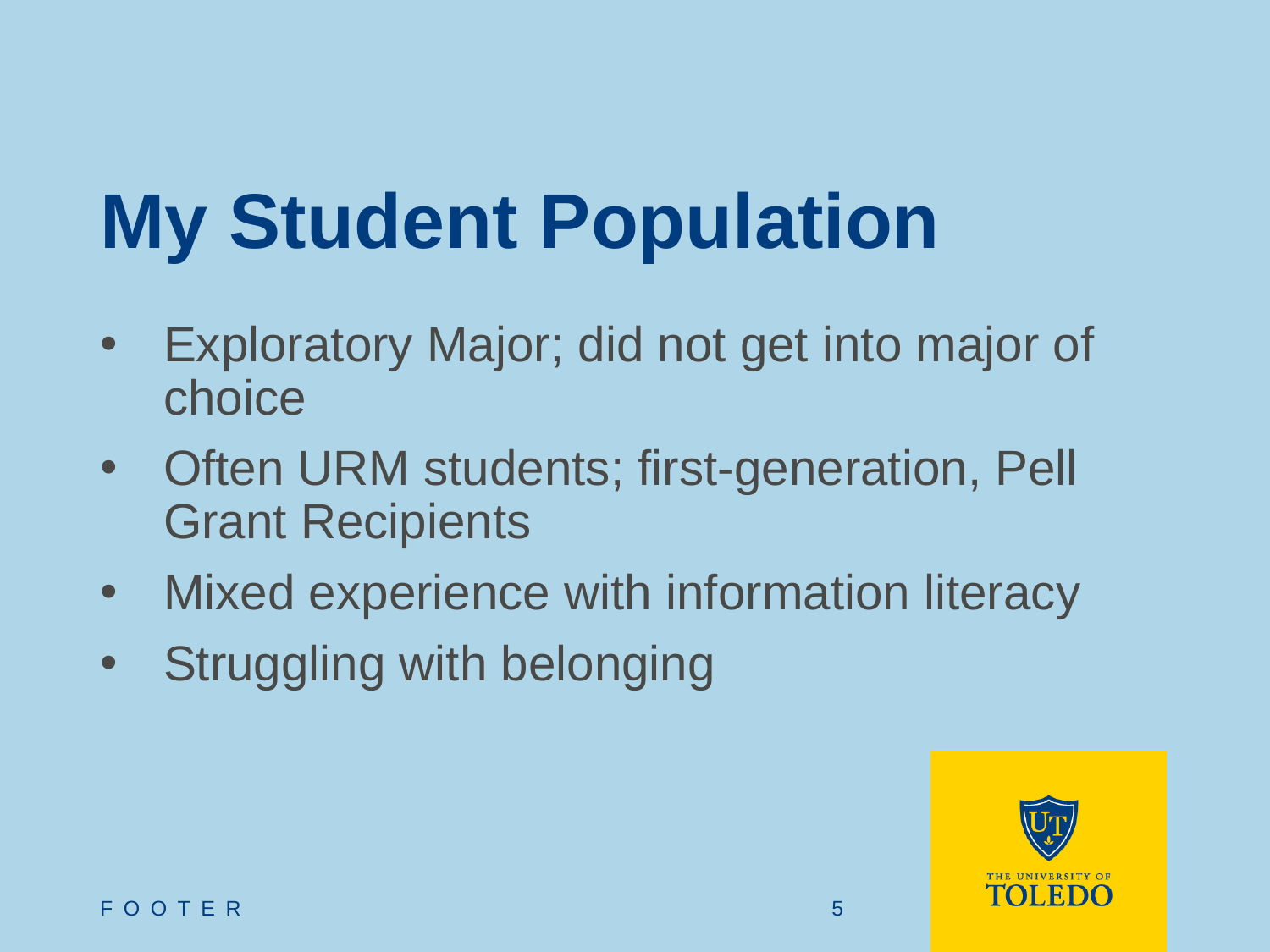

# My Student Population
Exploratory Major; did not get into major of choice
Often URM students; first-generation, Pell Grant Recipients
Mixed experience with information literacy
Struggling with belonging
FOOTER
5